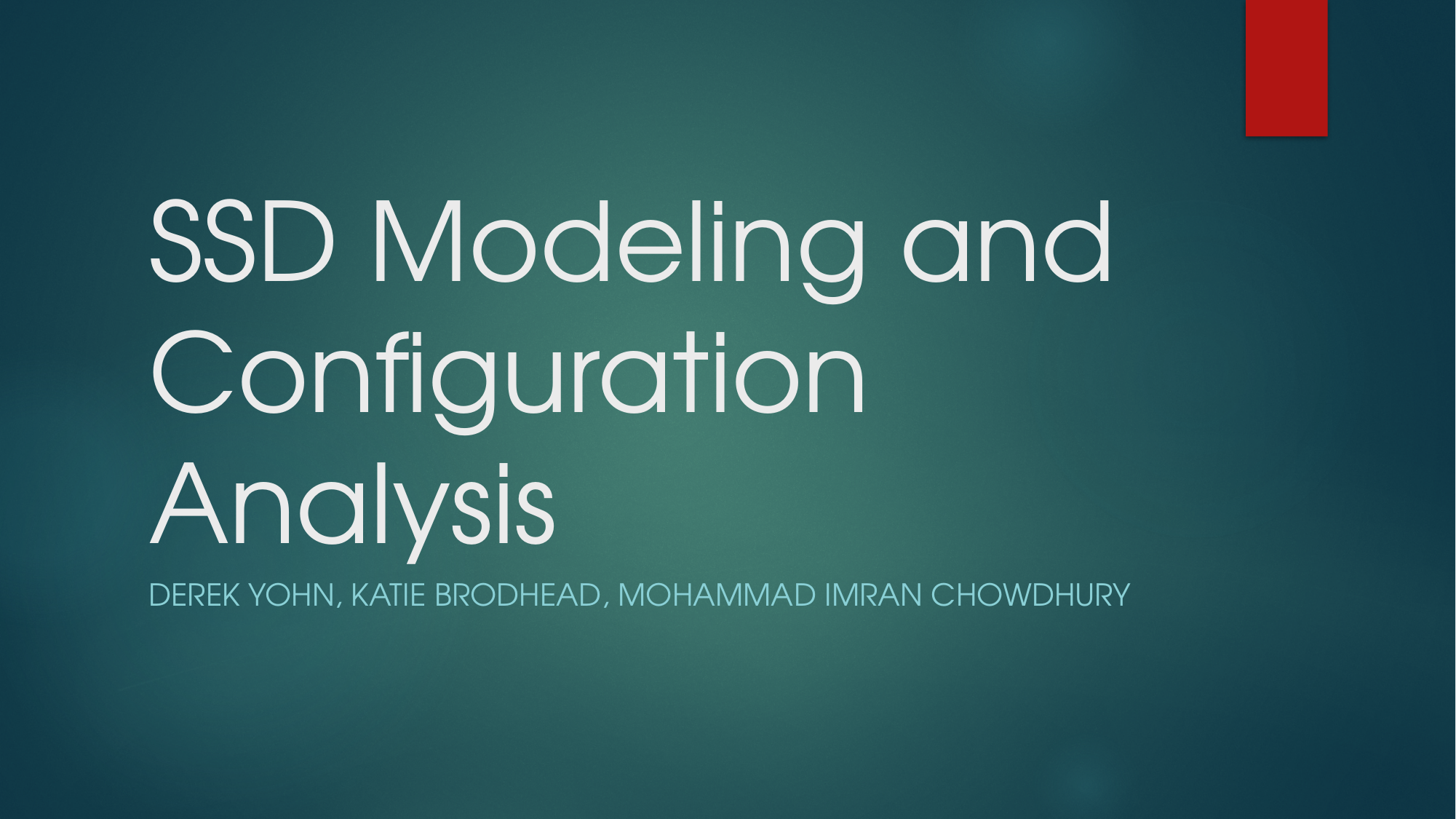

# SSD Modeling and Configuration Analysis
Derek Yohn, Katie Brodhead, Mohammad Imran Chowdhury